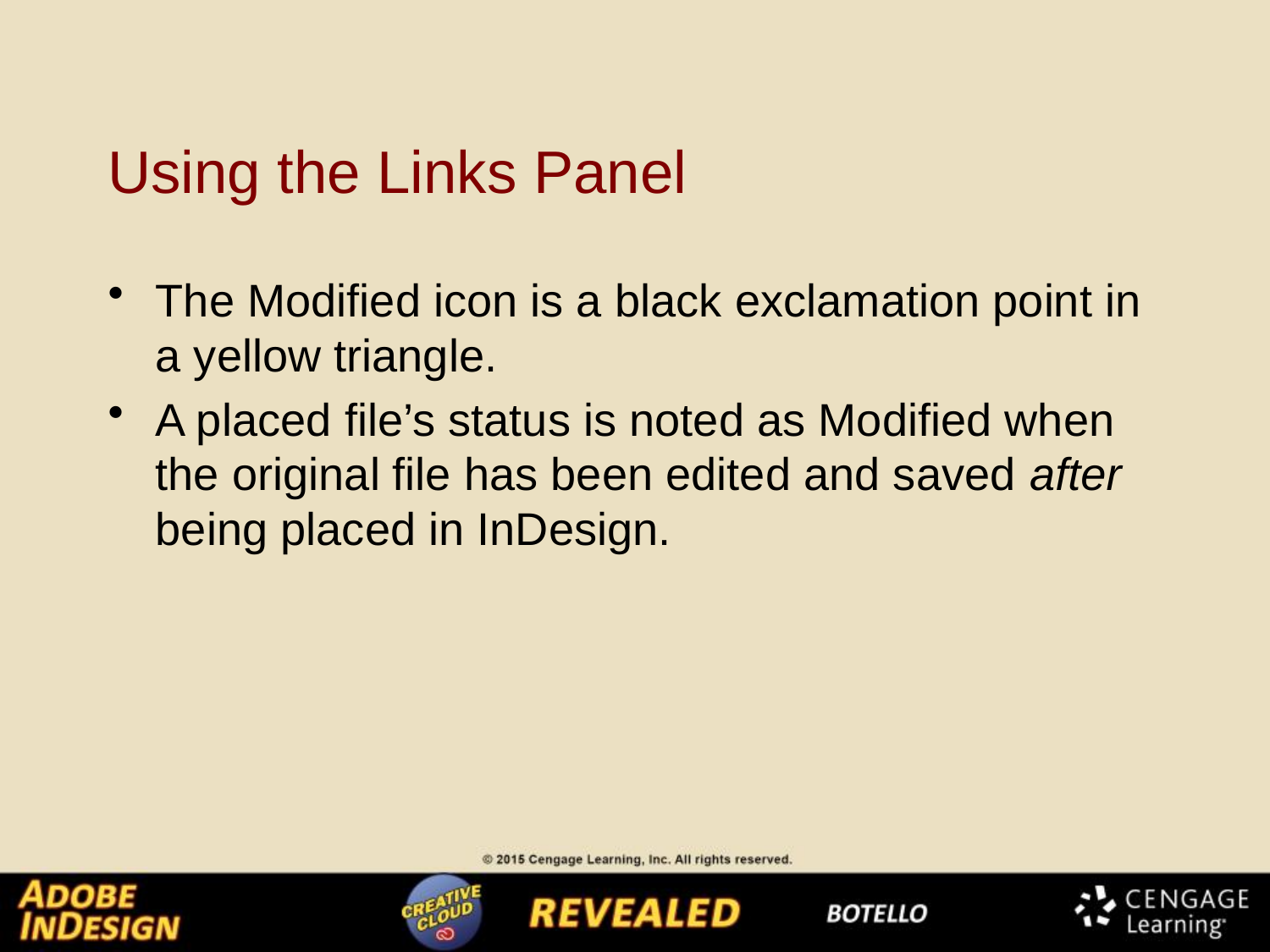

# Using the Links Panel
The Modified icon is a black exclamation point in a yellow triangle.
A placed file’s status is noted as Modified when the original file has been edited and saved after being placed in InDesign.